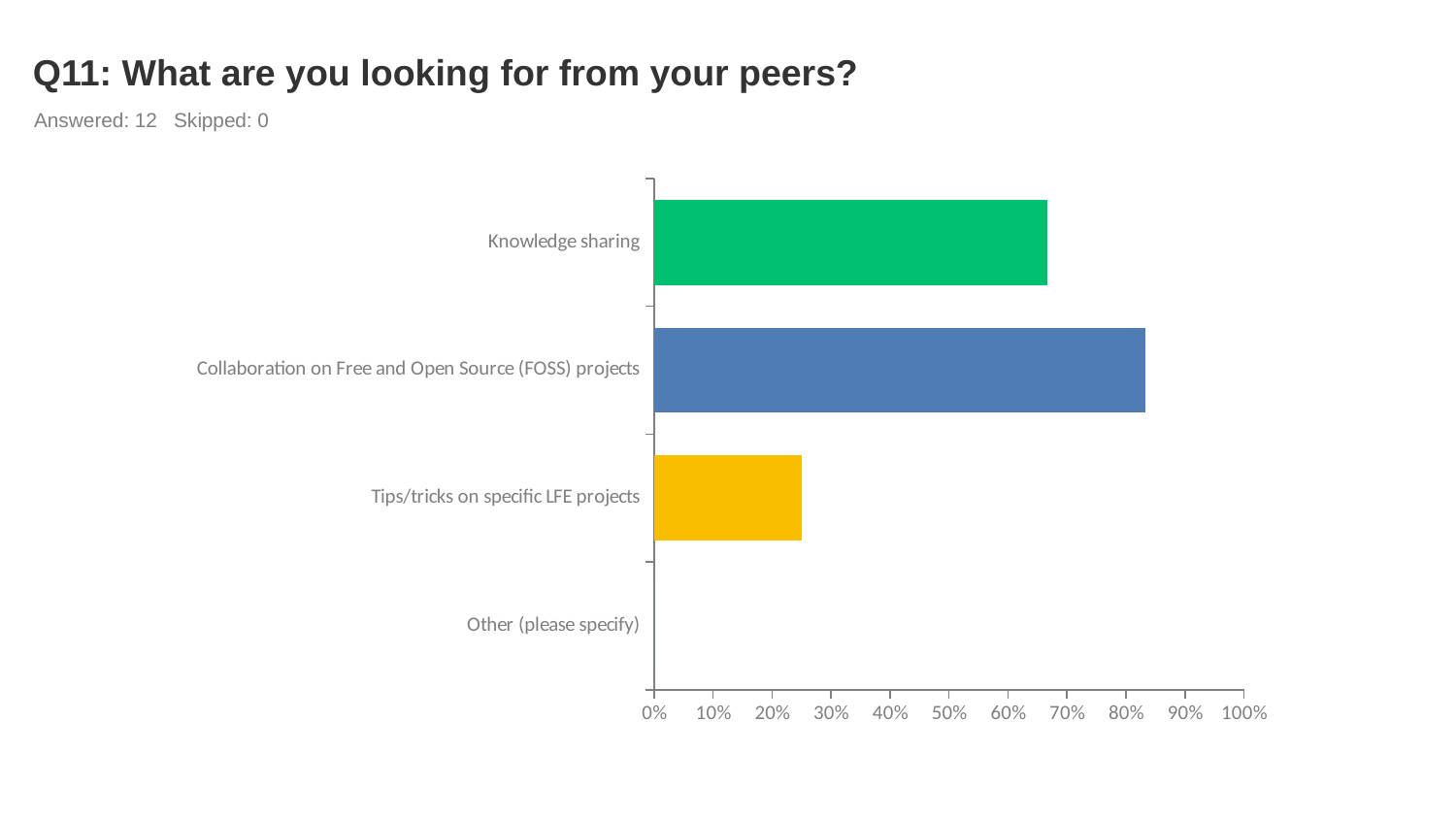

# Q11: What are you looking for from your peers?
Answered: 12   Skipped: 0

### Chart

| Category |   |
|---|---|
| Knowledge sharing | 0.6667 |
| Collaboration on Free and Open Source (FOSS) projects | 0.8333 |
| Tips/tricks on specific LFE projects | 0.25 |
| Other (please specify) | 0.0 |